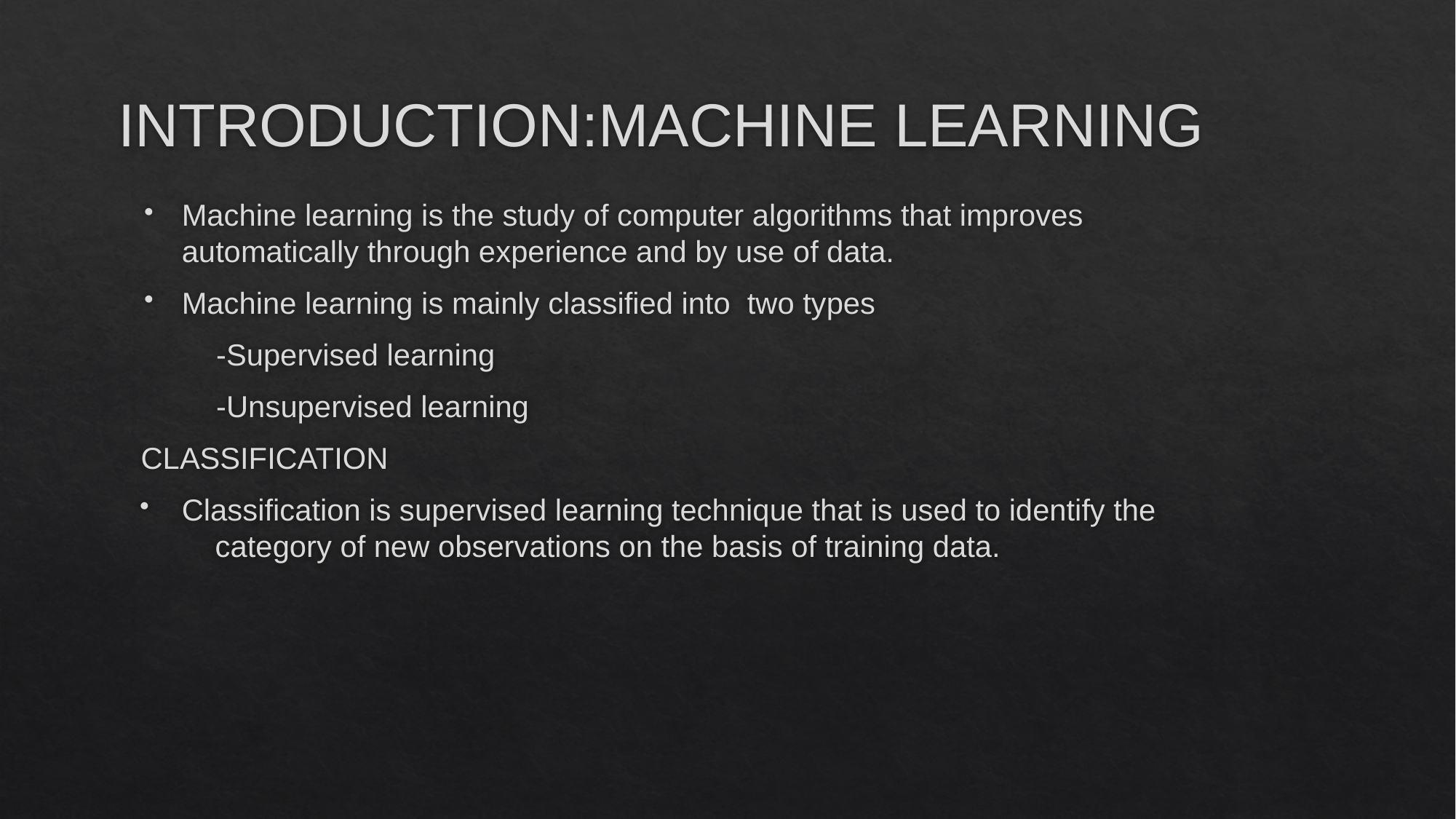

# INTRODUCTION:MACHINE LEARNING
Machine learning is the study of computer algorithms that improves automatically through experience and by use of data.
Machine learning is mainly classified into  two types
         -Supervised learning
         -Unsupervised learning
CLASSIFICATION
Classification is supervised learning technique that is used to identify the                 category of new observations on the basis of training data.